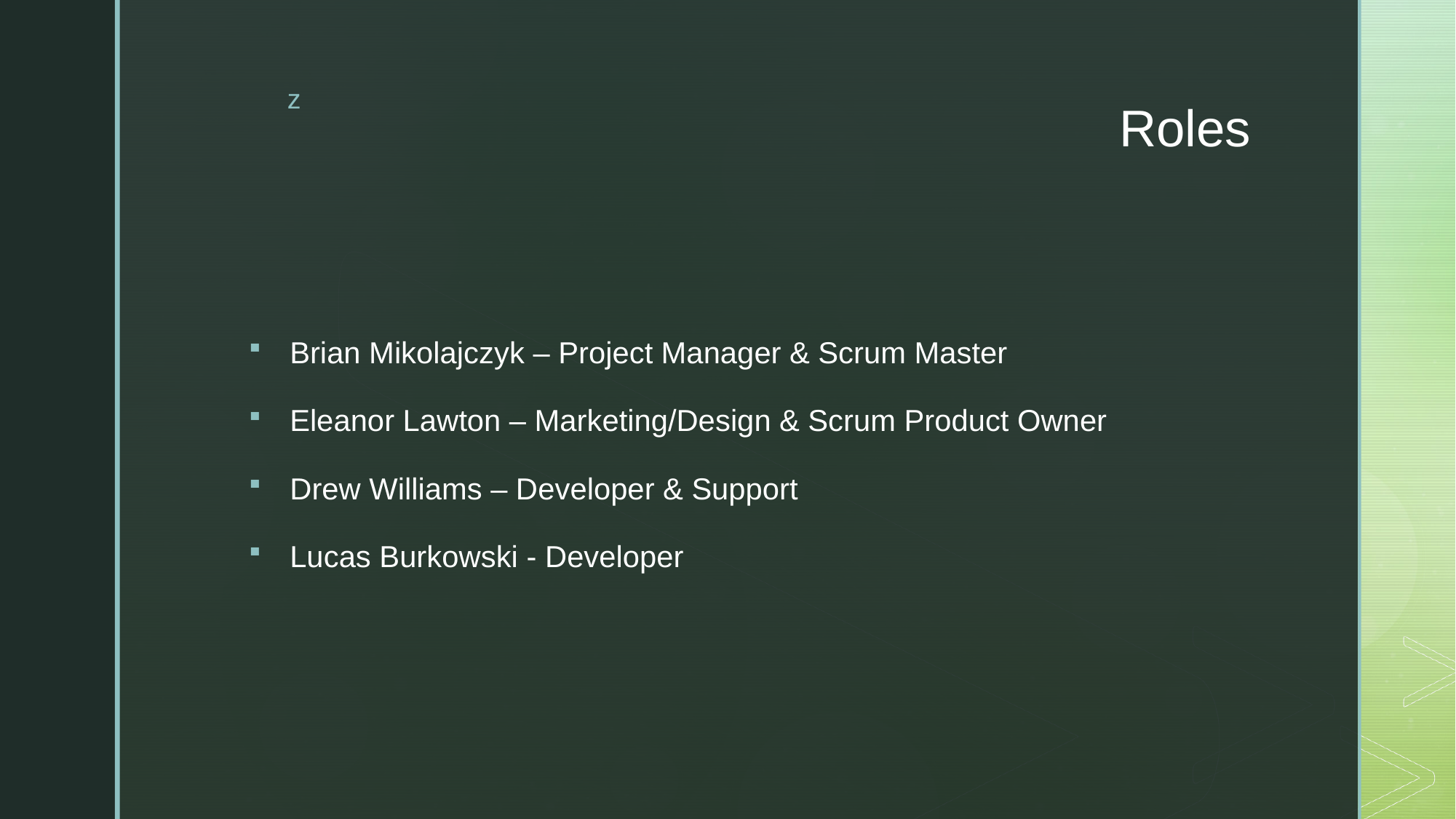

# Roles
Brian Mikolajczyk – Project Manager & Scrum Master
Eleanor Lawton – Marketing/Design & Scrum Product Owner
Drew Williams – Developer & Support
Lucas Burkowski - Developer